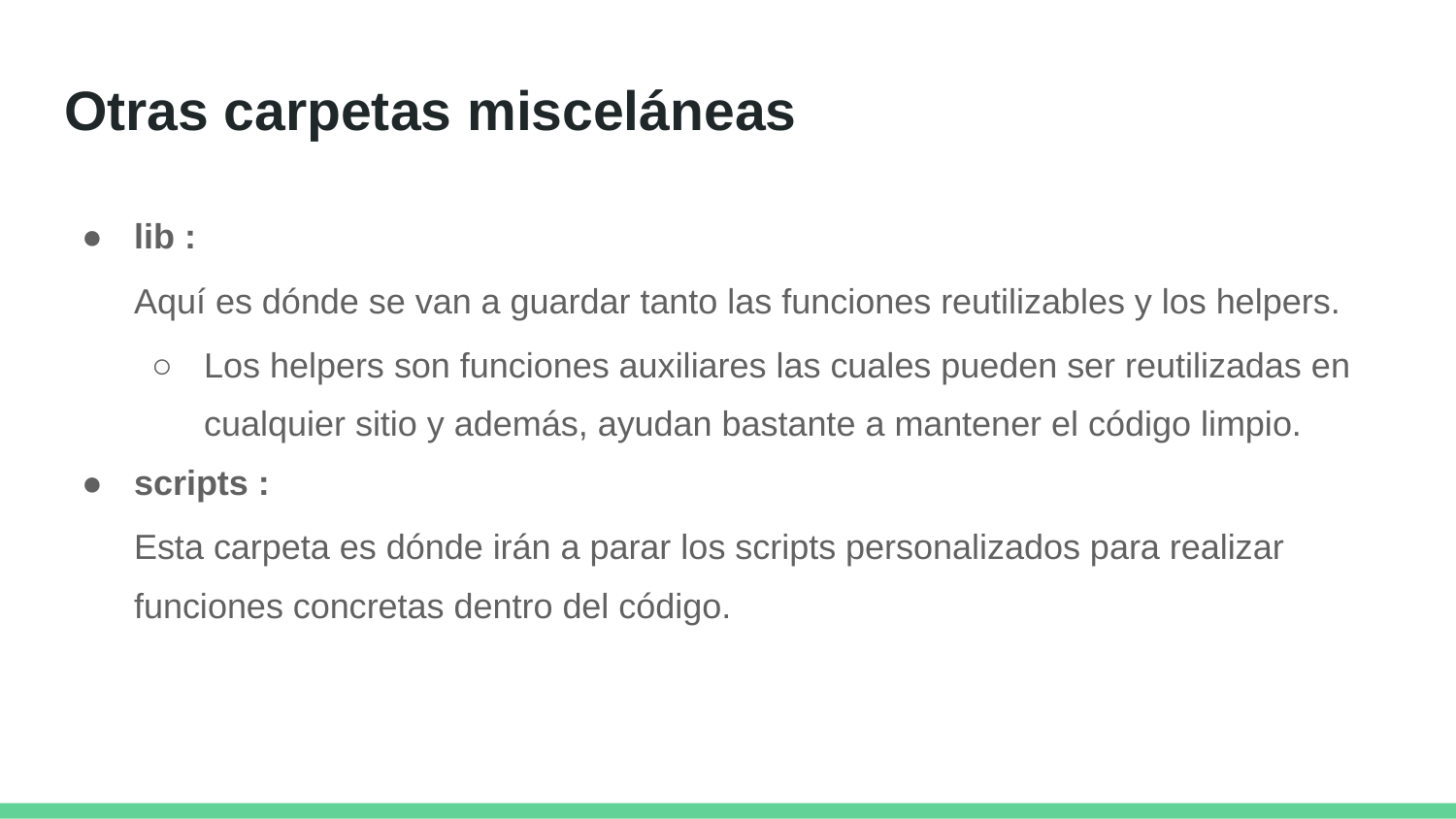

# Otras carpetas misceláneas
lib :
Aquí es dónde se van a guardar tanto las funciones reutilizables y los helpers.
Los helpers son funciones auxiliares las cuales pueden ser reutilizadas en cualquier sitio y además, ayudan bastante a mantener el código limpio.
scripts :
Esta carpeta es dónde irán a parar los scripts personalizados para realizar funciones concretas dentro del código.